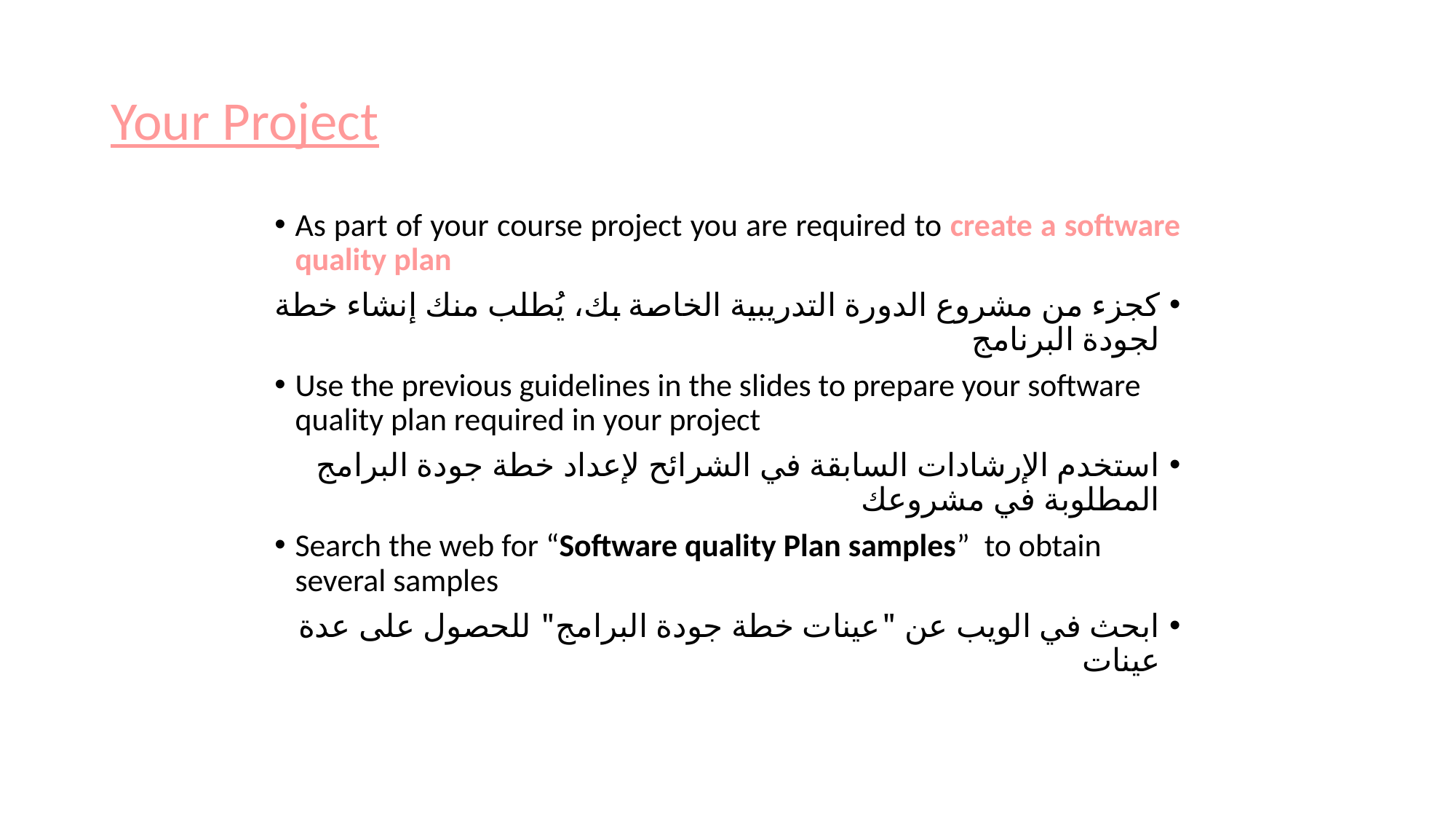

# Your Project
As part of your course project you are required to create a software quality plan
كجزء من مشروع الدورة التدريبية الخاصة بك، يُطلب منك إنشاء خطة لجودة البرنامج
Use the previous guidelines in the slides to prepare your software quality plan required in your project
استخدم الإرشادات السابقة في الشرائح لإعداد خطة جودة البرامج المطلوبة في مشروعك
Search the web for “Software quality Plan samples”  to obtain several samples
ابحث في الويب عن "عينات خطة جودة البرامج" للحصول على عدة عينات